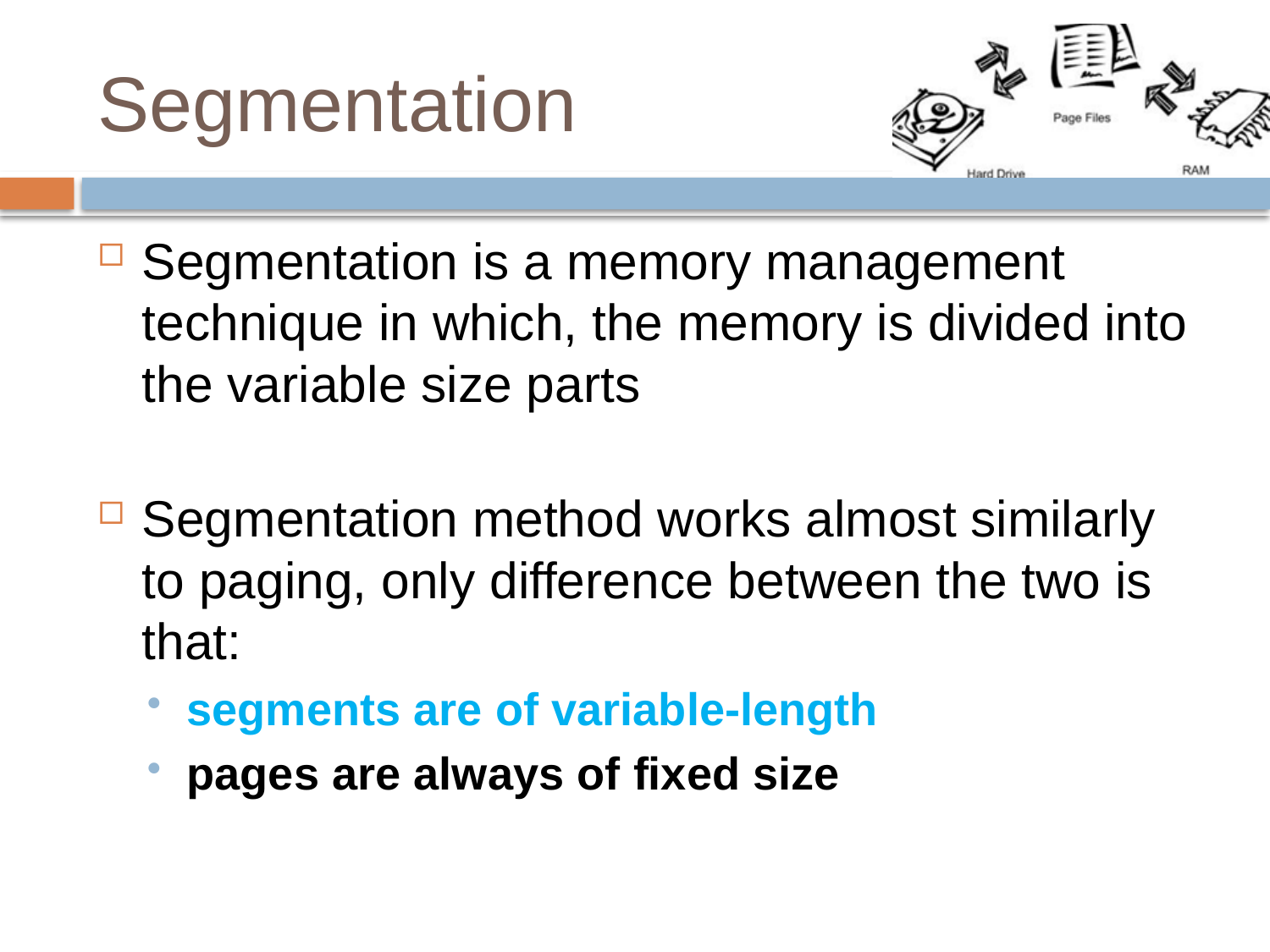

# Segmentation
Segmentation is a memory management technique in which, the memory is divided into the variable size parts
Segmentation method works almost similarly to paging, only difference between the two is that:
segments are of variable-length
pages are always of fixed size